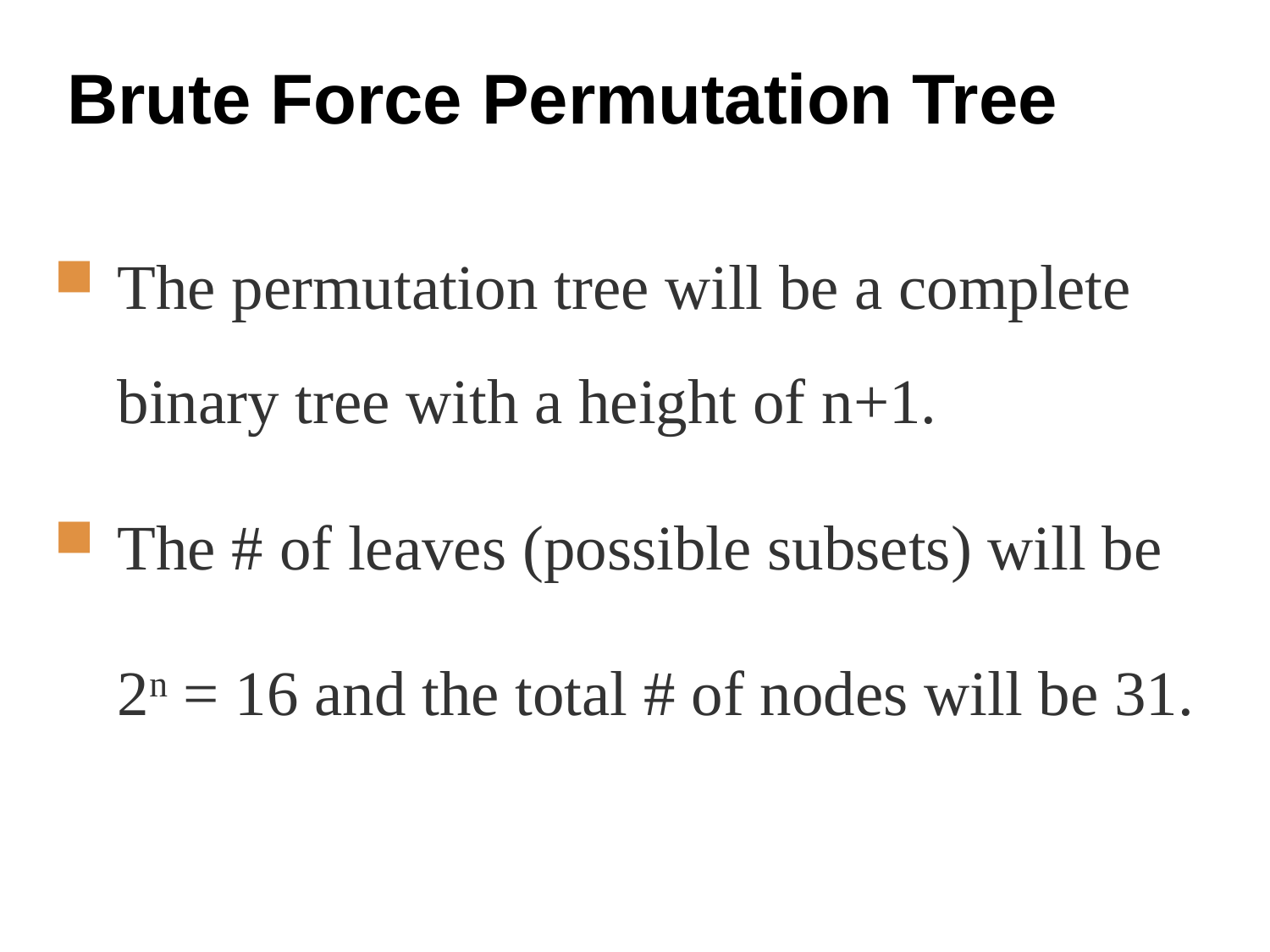

# Brute Force Permutation Tree
The permutation tree will be a complete binary tree with a height of n+1.
The # of leaves (possible subsets) will be
	2n = 16 and the total # of nodes will be 31.